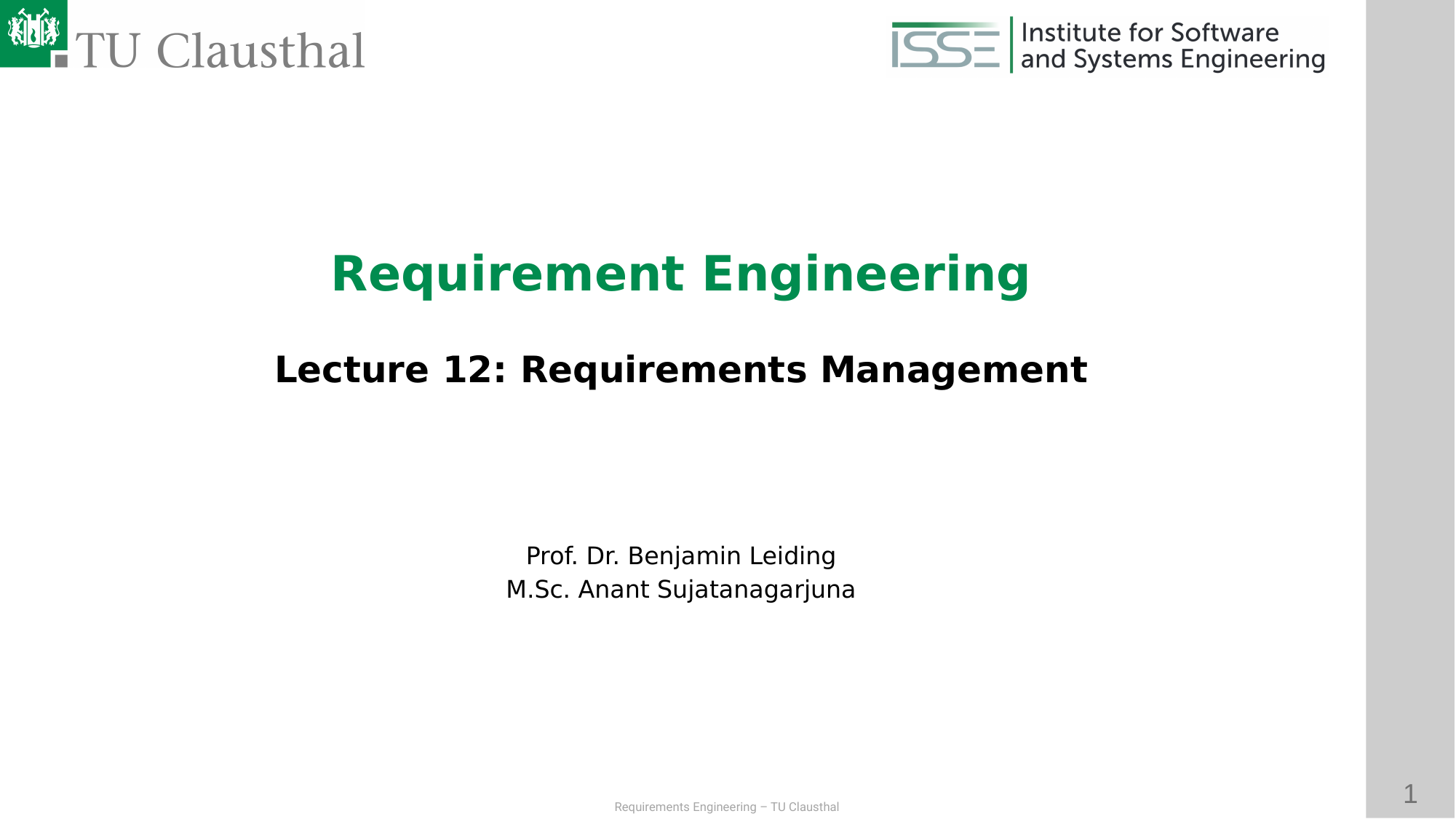

Requirement Engineering
Lecture 12: Requirements Management

Prof. Dr. Benjamin Leiding
M.Sc. Anant Sujatanagarjuna